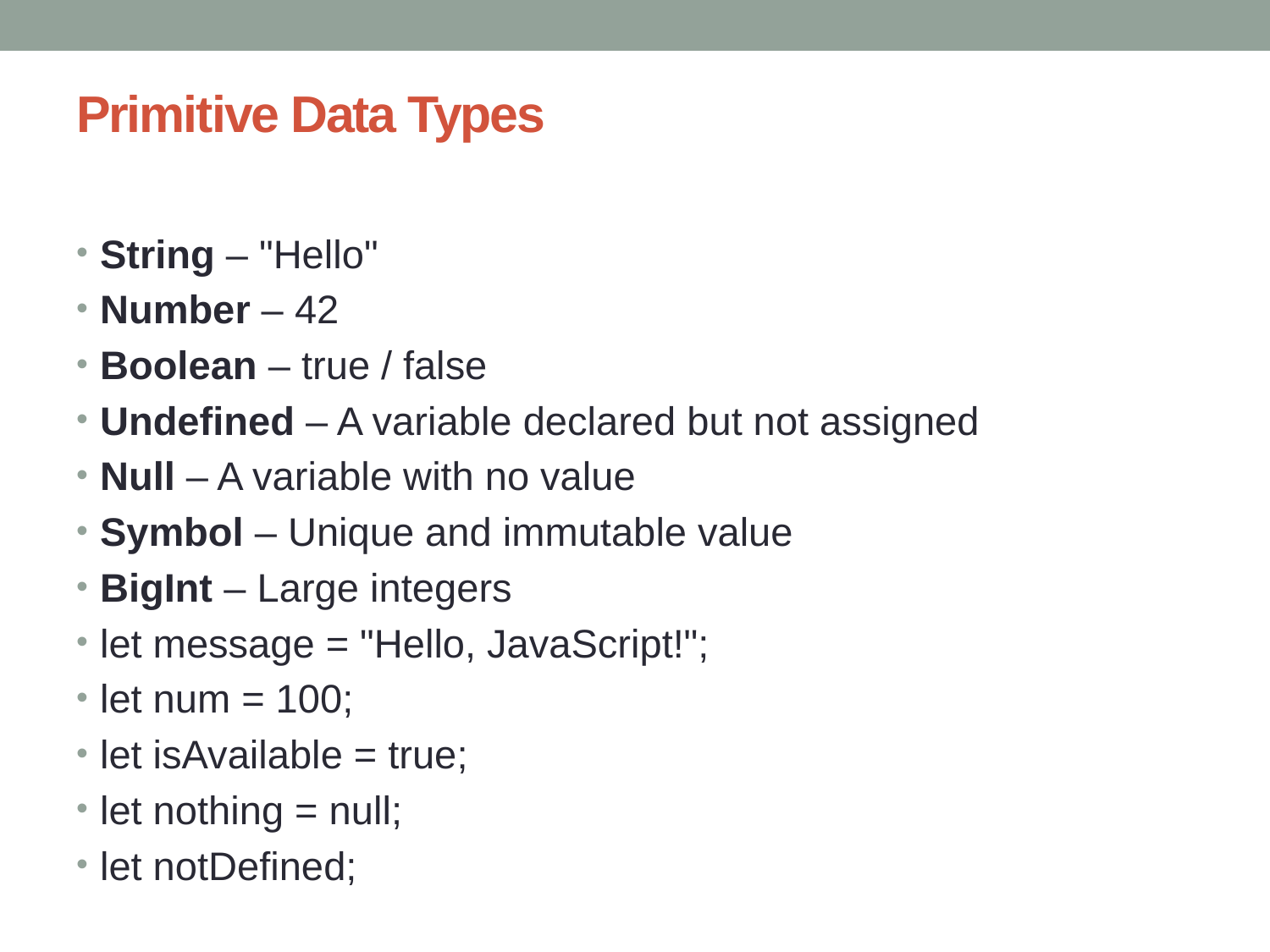

# Primitive Data Types
String – "Hello"
Number – 42
Boolean – true / false
Undefined – A variable declared but not assigned
Null – A variable with no value
Symbol – Unique and immutable value
BigInt – Large integers
let message = "Hello, JavaScript!";
let num = 100;
let isAvailable = true;
let nothing = null;
let notDefined;